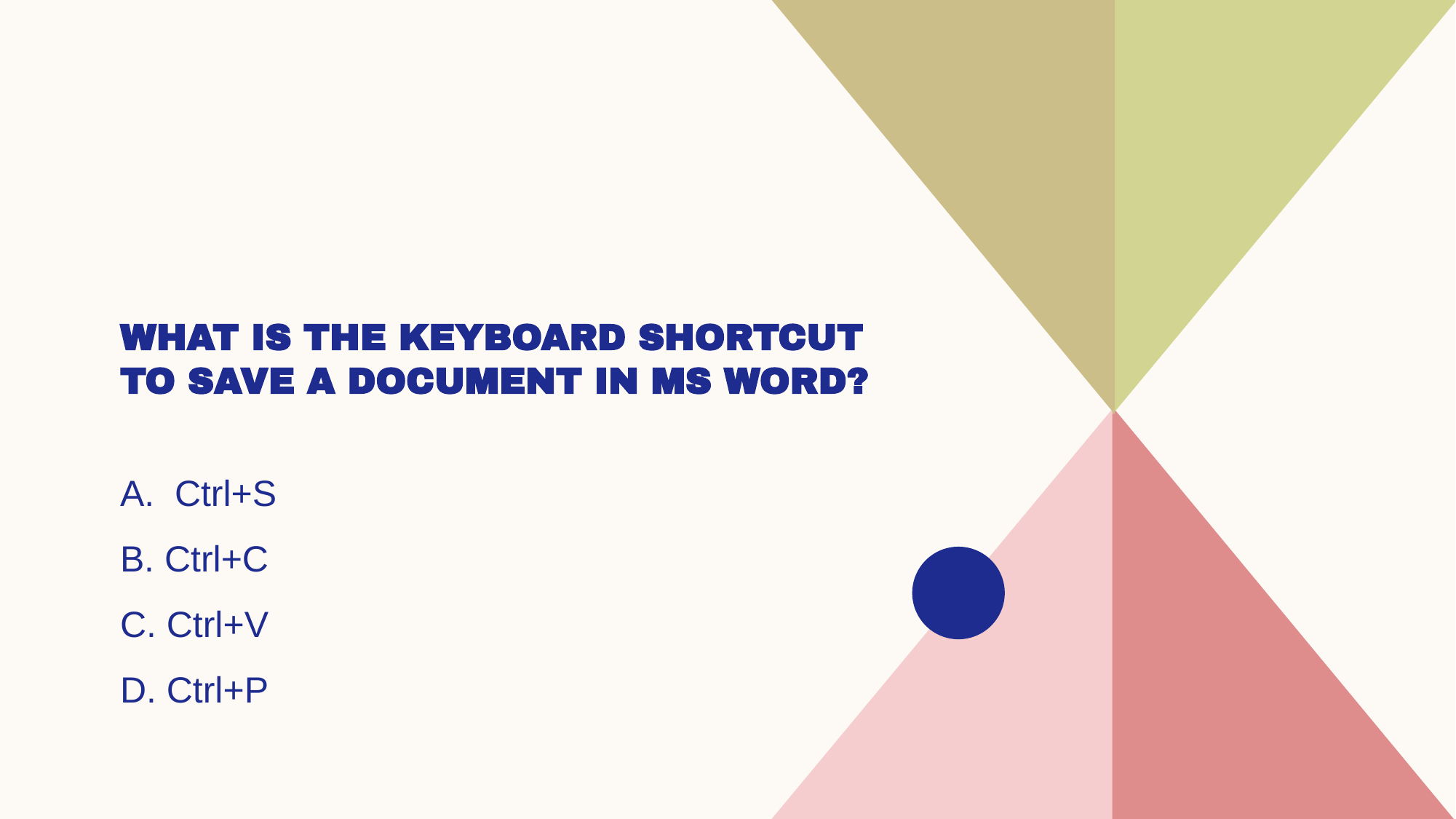

# What is the keyboard shortcut to save a document in MS Word?
Ctrl+S
B. Ctrl+C
C. Ctrl+V
D. Ctrl+P